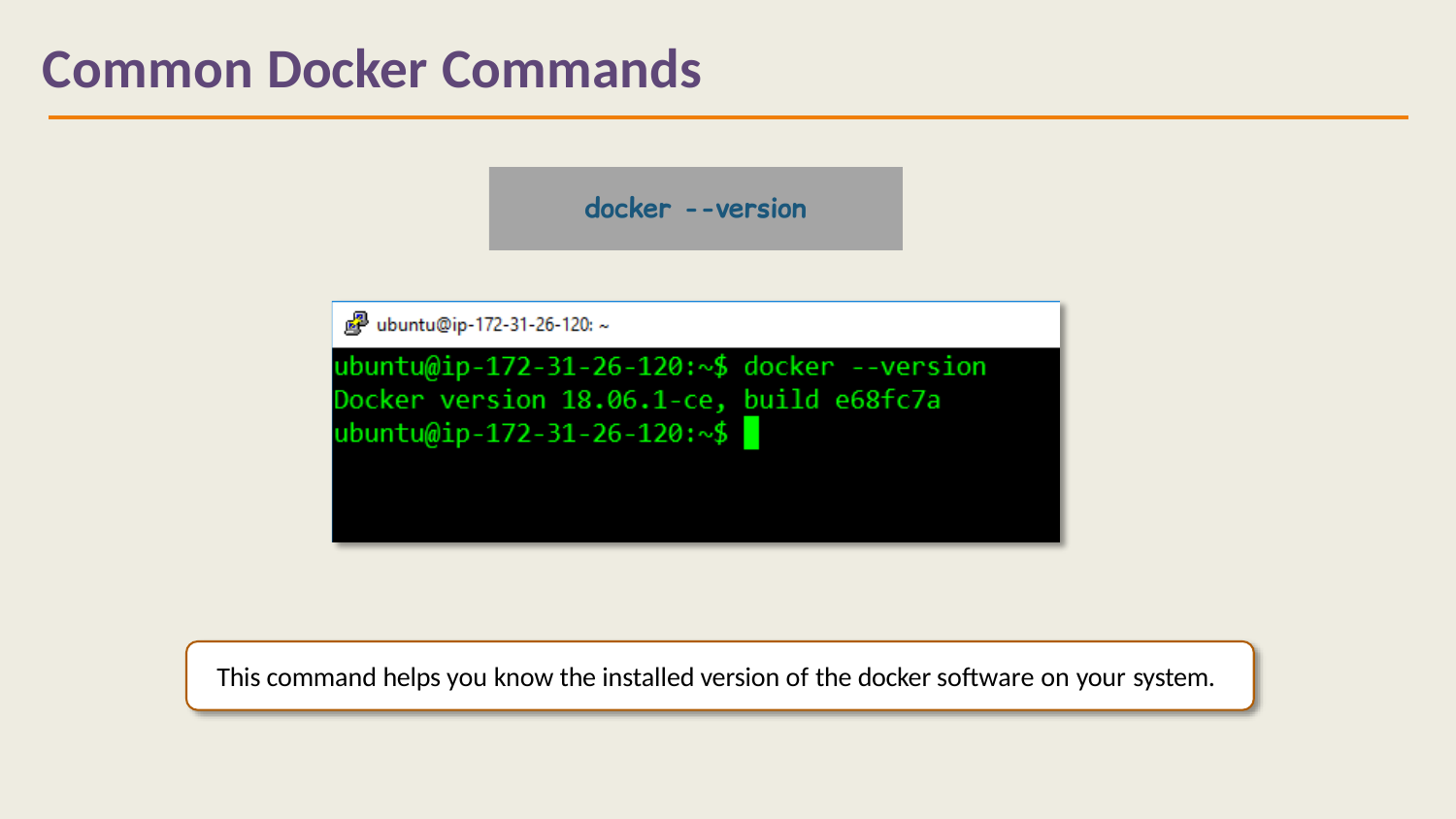

# Common Docker Commands

docker --version

This command helps you know the installed version of the docker software on your system.